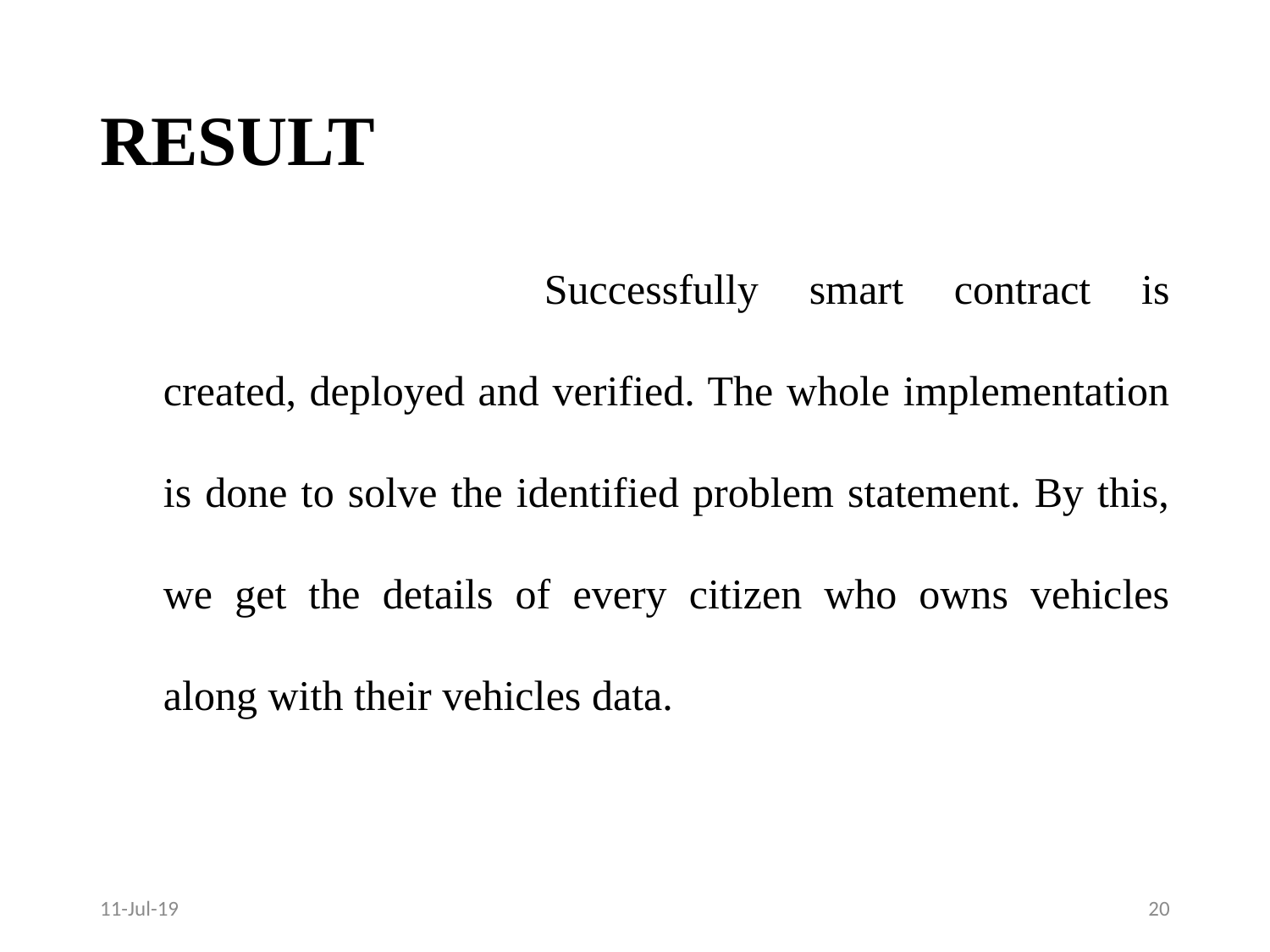

# RESULT
			Successfully smart contract is created, deployed and verified. The whole implementation is done to solve the identified problem statement. By this, we get the details of every citizen who owns vehicles along with their vehicles data.
11-Jul-19
20